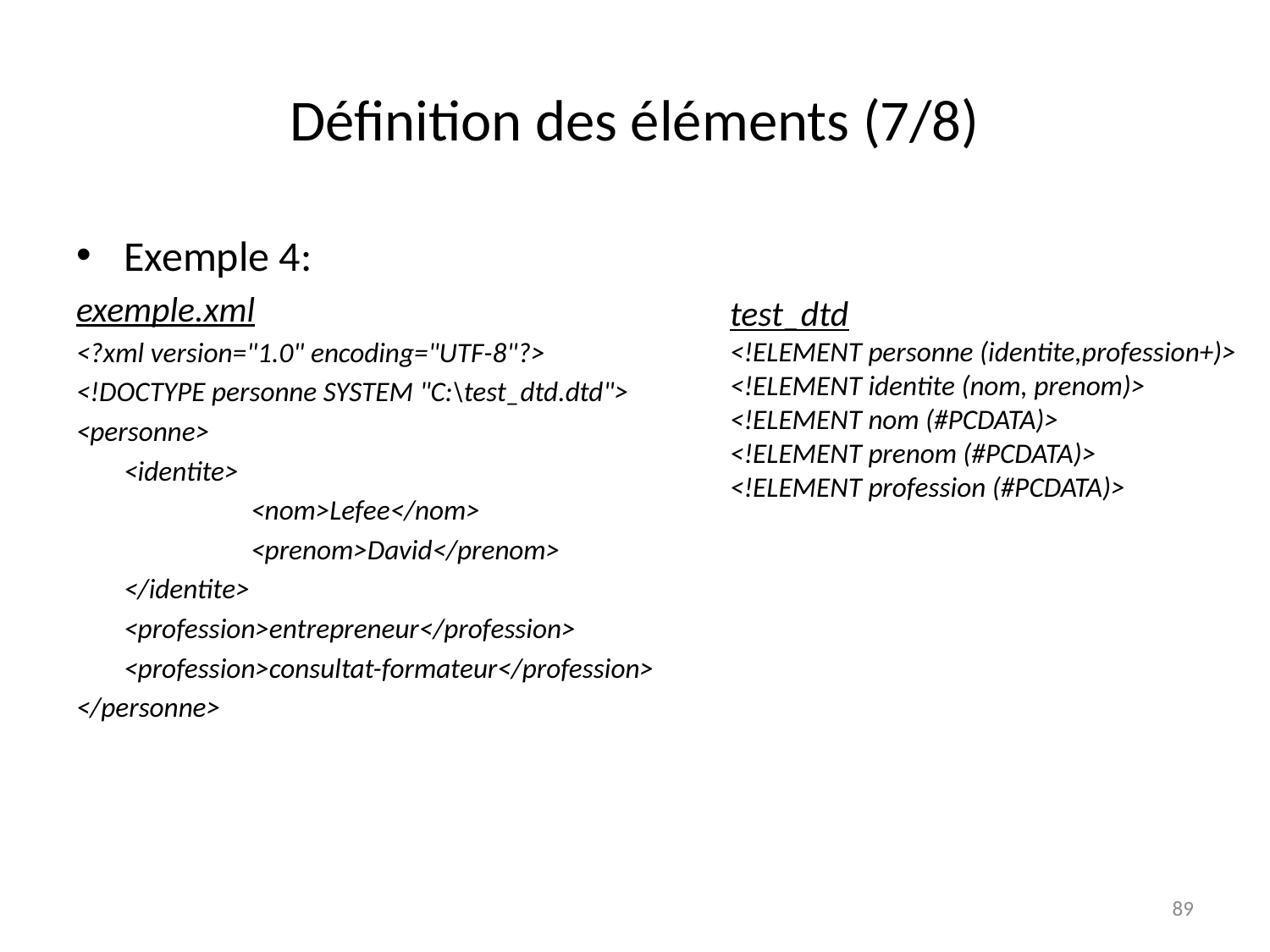

# Définition des éléments (7/8)
Exemple 4:
exemple.xml
<?xml version="1.0" encoding="UTF-8"?>
<!DOCTYPE personne SYSTEM "C:\test_dtd.dtd">
<personne>
	<identite>
		<nom>Lefee</nom>
		<prenom>David</prenom>
	</identite>
	<profession>entrepreneur</profession>
	<profession>consultat-formateur</profession>
</personne>

test_dtd
<!ELEMENT personne (identite,profession+)>
<!ELEMENT identite (nom, prenom)>
<!ELEMENT nom (#PCDATA)>
<!ELEMENT prenom (#PCDATA)>
<!ELEMENT profession (#PCDATA)>

89